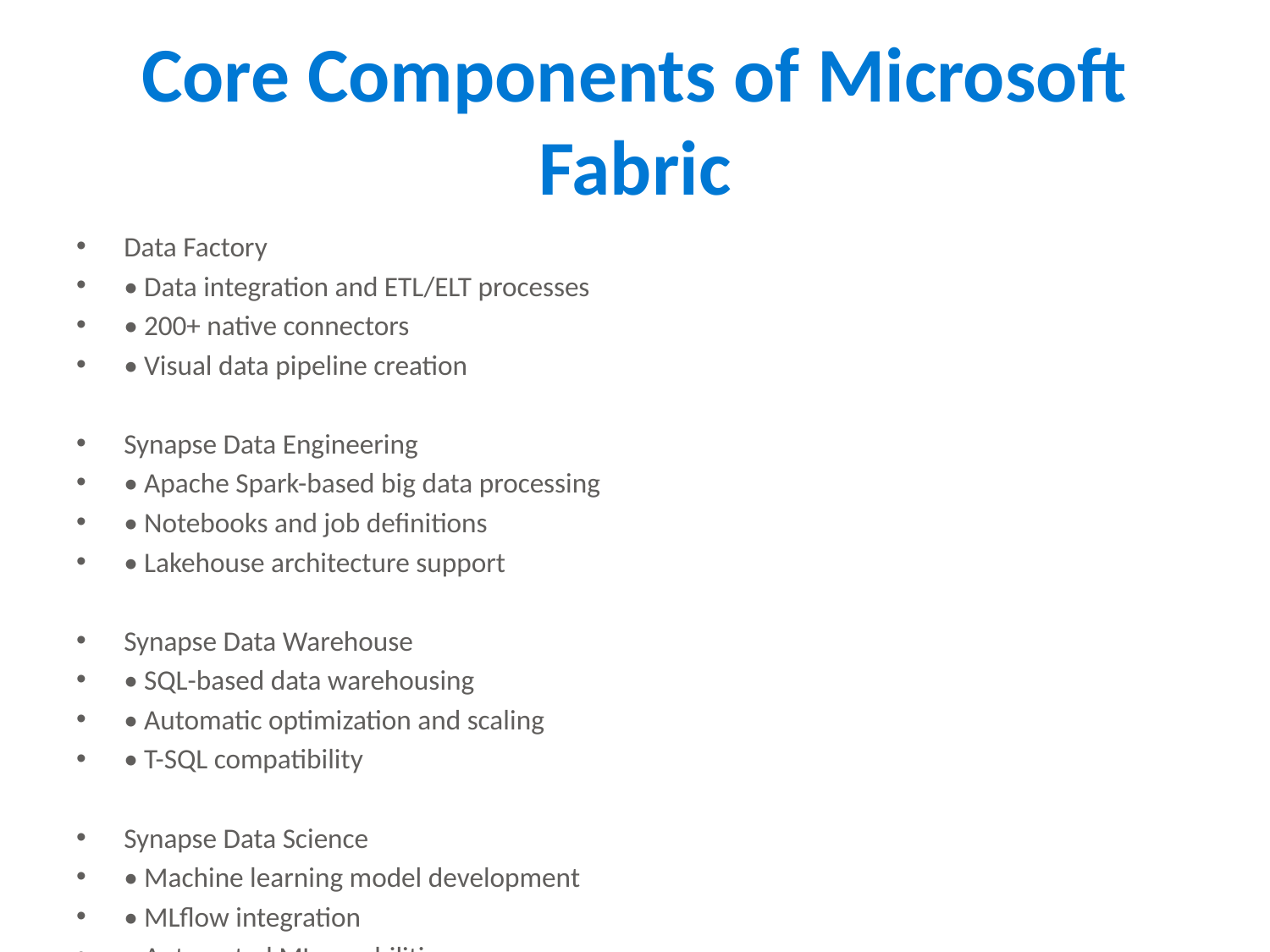

# Core Components of Microsoft Fabric
Data Factory
• Data integration and ETL/ELT processes
• 200+ native connectors
• Visual data pipeline creation

Synapse Data Engineering
• Apache Spark-based big data processing
• Notebooks and job definitions
• Lakehouse architecture support

Synapse Data Warehouse
• SQL-based data warehousing
• Automatic optimization and scaling
• T-SQL compatibility

Synapse Data Science
• Machine learning model development
• MLflow integration
• Automated ML capabilities

Synapse Real-Time Analytics
• Real-time data ingestion and analysis
• KQL (Kusto Query Language) support
• Event streaming capabilities

Power BI
• Business intelligence and reporting
• Interactive dashboards and visualizations
• Self-service analytics